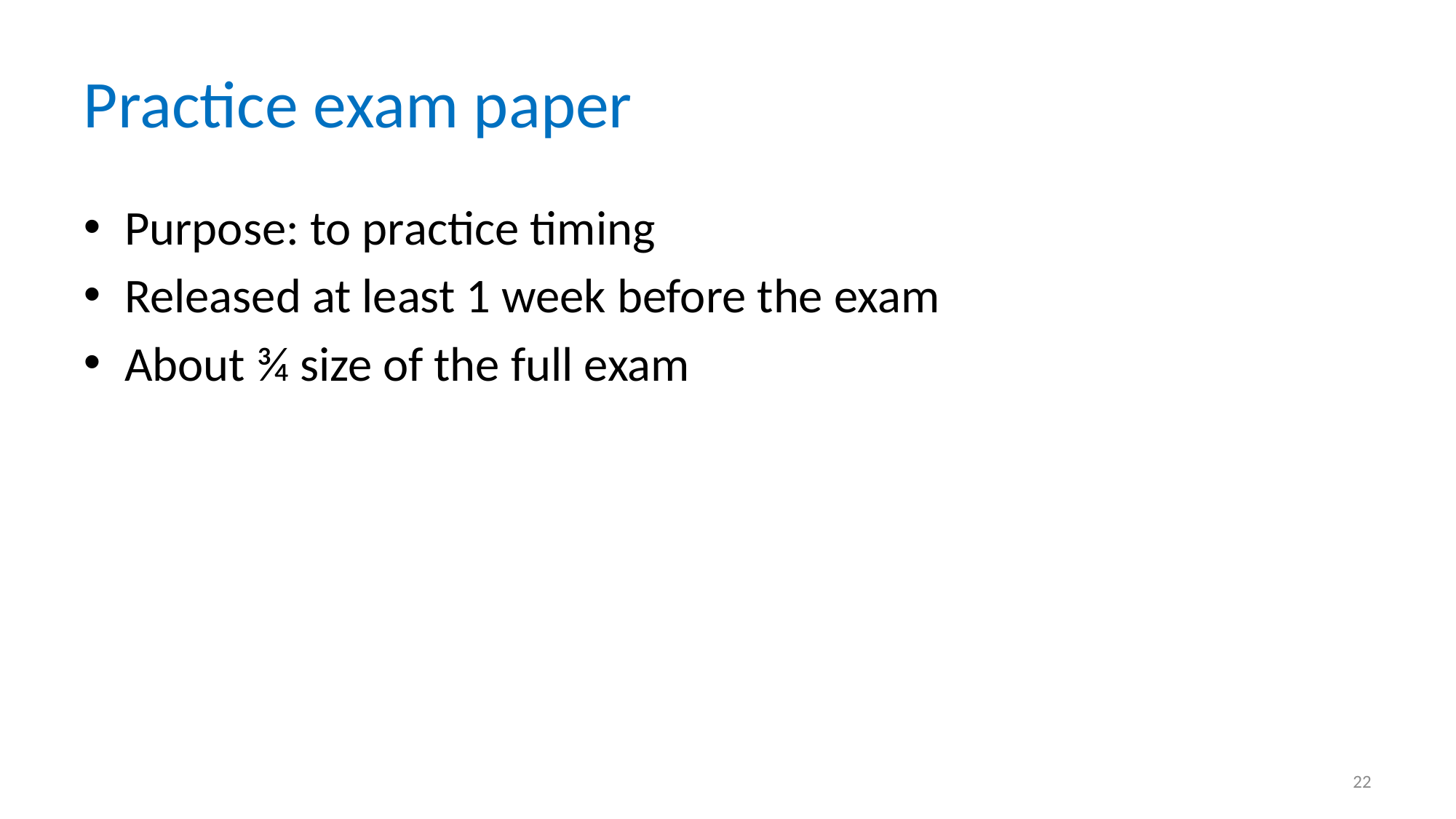

# Practice exam paper
Purpose: to practice timing
Released at least 1 week before the exam
About ¾ size of the full exam
22